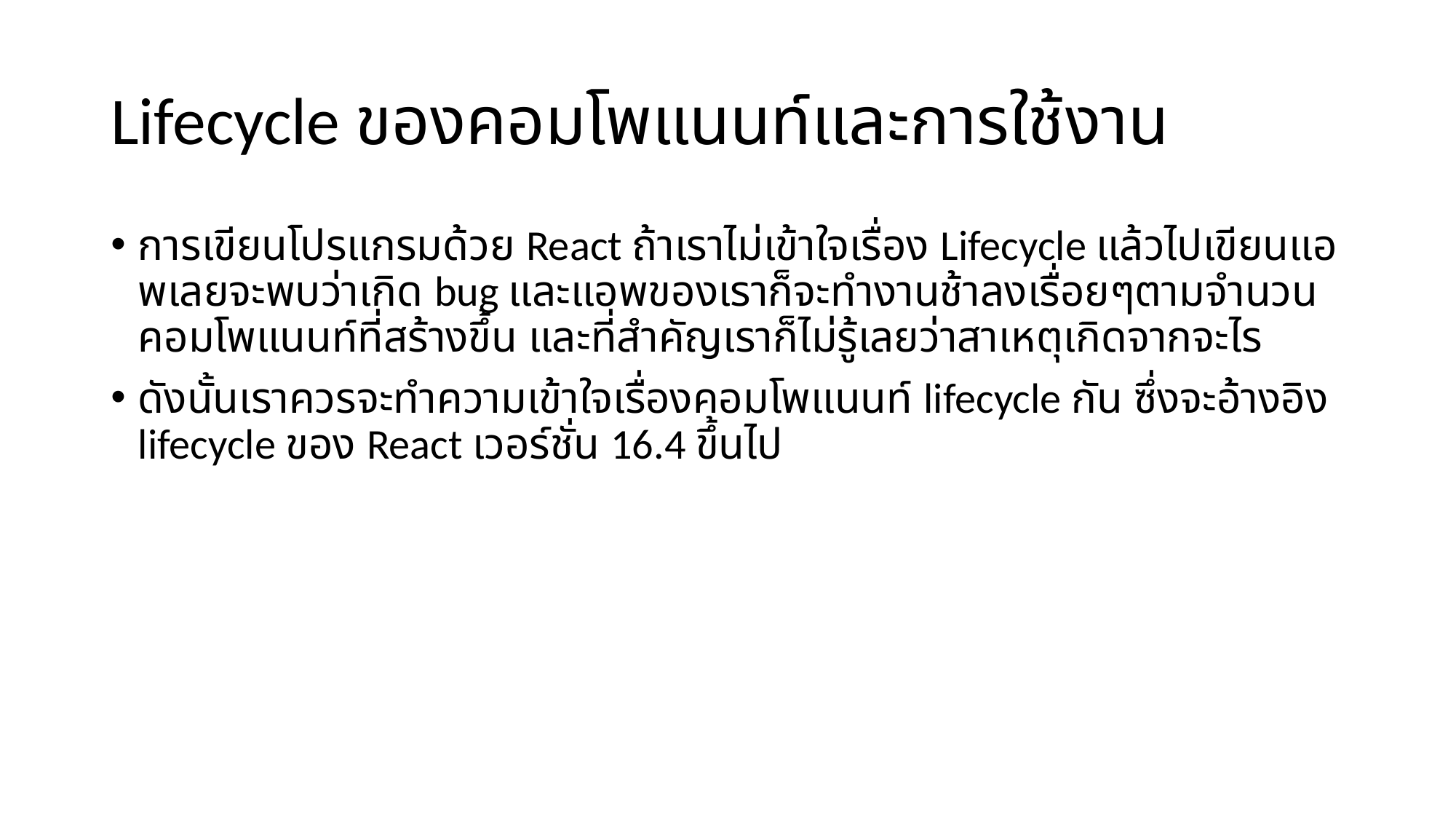

# Lifecycle ของคอมโพแนนท์และการใช้งาน
การเขียนโปรแกรมด้วย React ถ้าเราไม่เข้าใจเรื่อง Lifecycle แล้วไปเขียนแอพเลยจะพบว่าเกิด bug และแอพของเราก็จะทำงานช้าลงเรื่อยๆตามจำนวนคอมโพแนนท์ที่สร้างขึ้น และที่สำคัญเราก็ไม่รู้เลยว่าสาเหตุเกิดจากจะไร
ดังนั้นเราควรจะทำความเข้าใจเรื่องคอมโพแนนท์ lifecycle กัน ซึ่งจะอ้างอิง lifecycle ของ React เวอร์ชั่น 16.4 ขึ้นไป